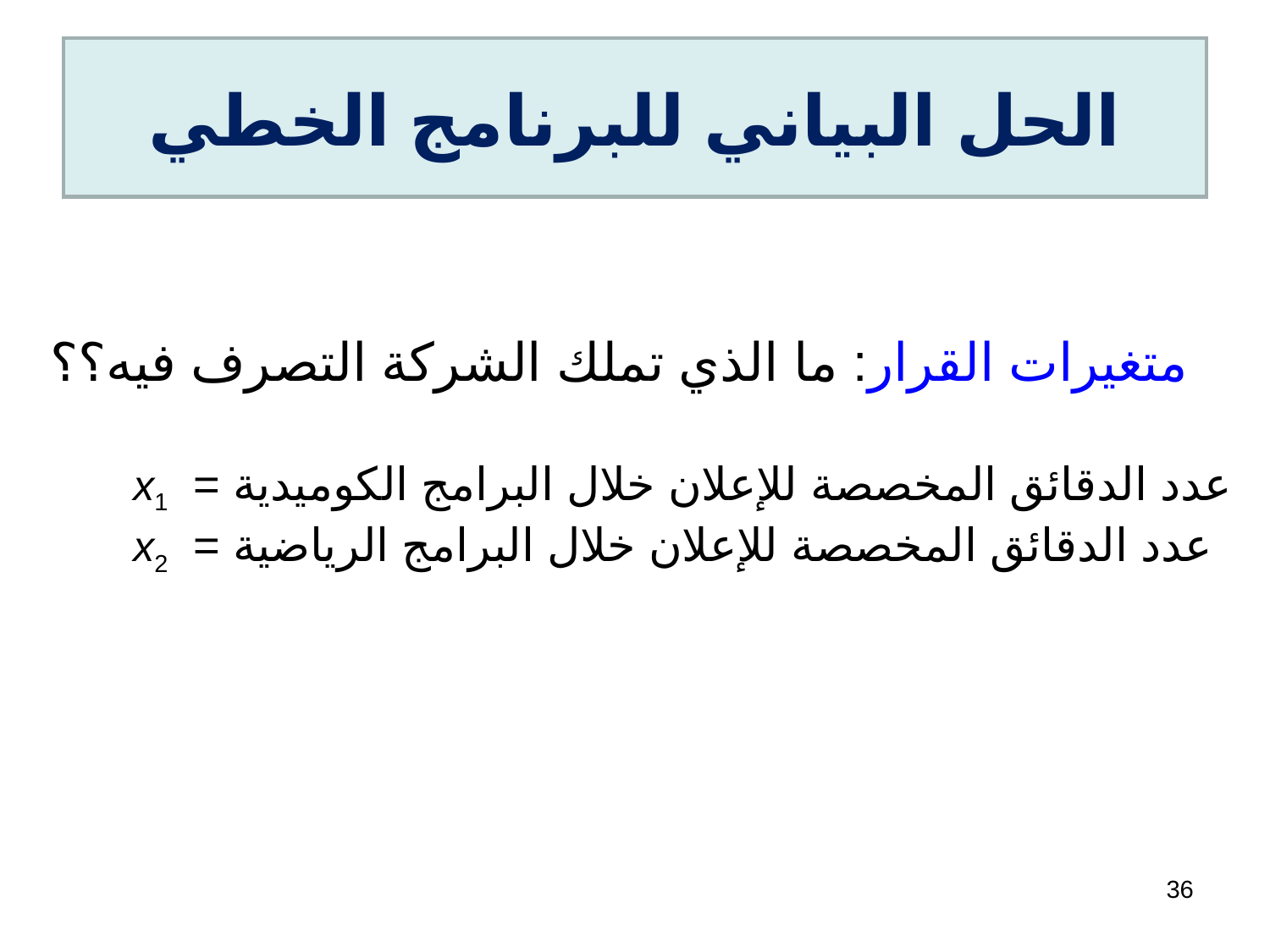

# الحل البياني للبرنامج الخطي

متغيرات القرار: ما الذي تملك الشركة التصرف فيه؟؟

x1  = عدد الدقائق المخصصة للإعلان خلال البرامج الكوميدية
x2  = عدد الدقائق المخصصة للإعلان خلال البرامج الرياضية
36